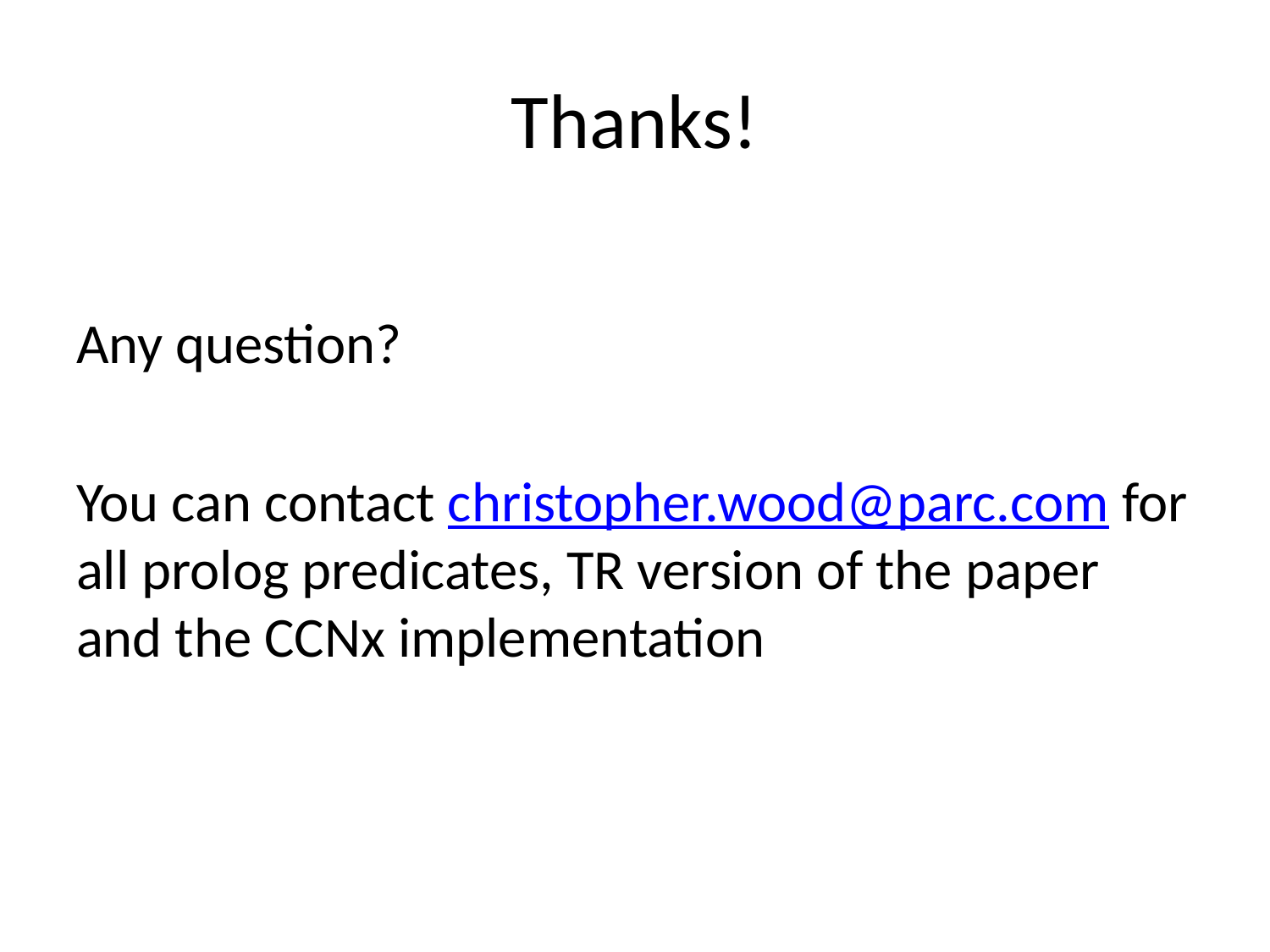

# Thanks!

Any question?

You can contact christopher.wood@parc.com for all prolog predicates, TR version of the paper and the CCNx implementation